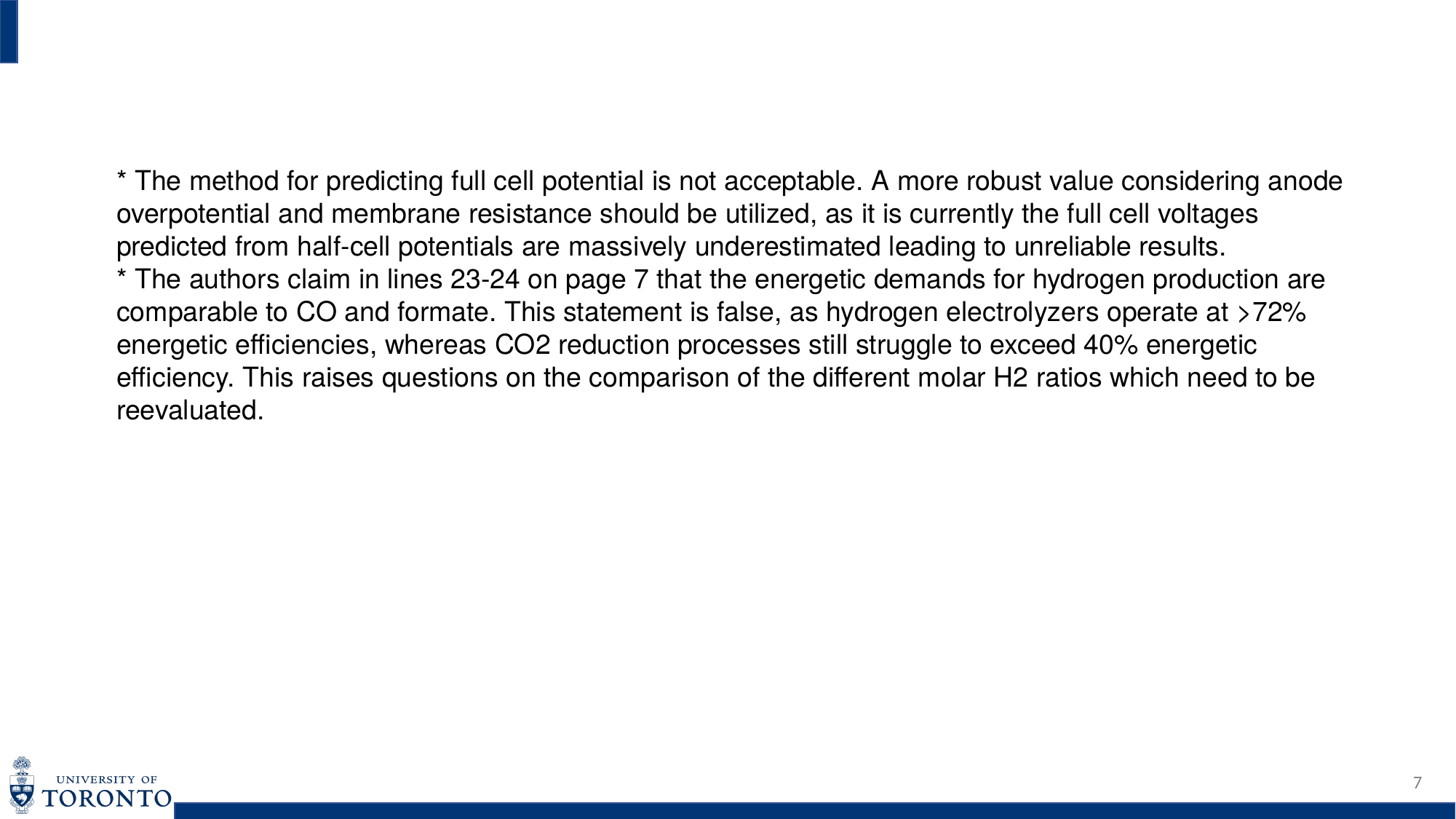

* The method for predicting full cell potential is not acceptable. A more robust value considering anode overpotential and membrane resistance should be utilized, as it is currently the full cell voltages predicted from half-cell potentials are massively underestimated leading to unreliable results.
* The authors claim in lines 23-24 on page 7 that the energetic demands for hydrogen production are comparable to CO and formate. This statement is false, as hydrogen electrolyzers operate at >72% energetic efficiencies, whereas CO2 reduction processes still struggle to exceed 40% energetic efficiency. This raises questions on the comparison of the different molar H2 ratios which need to be reevaluated.
7